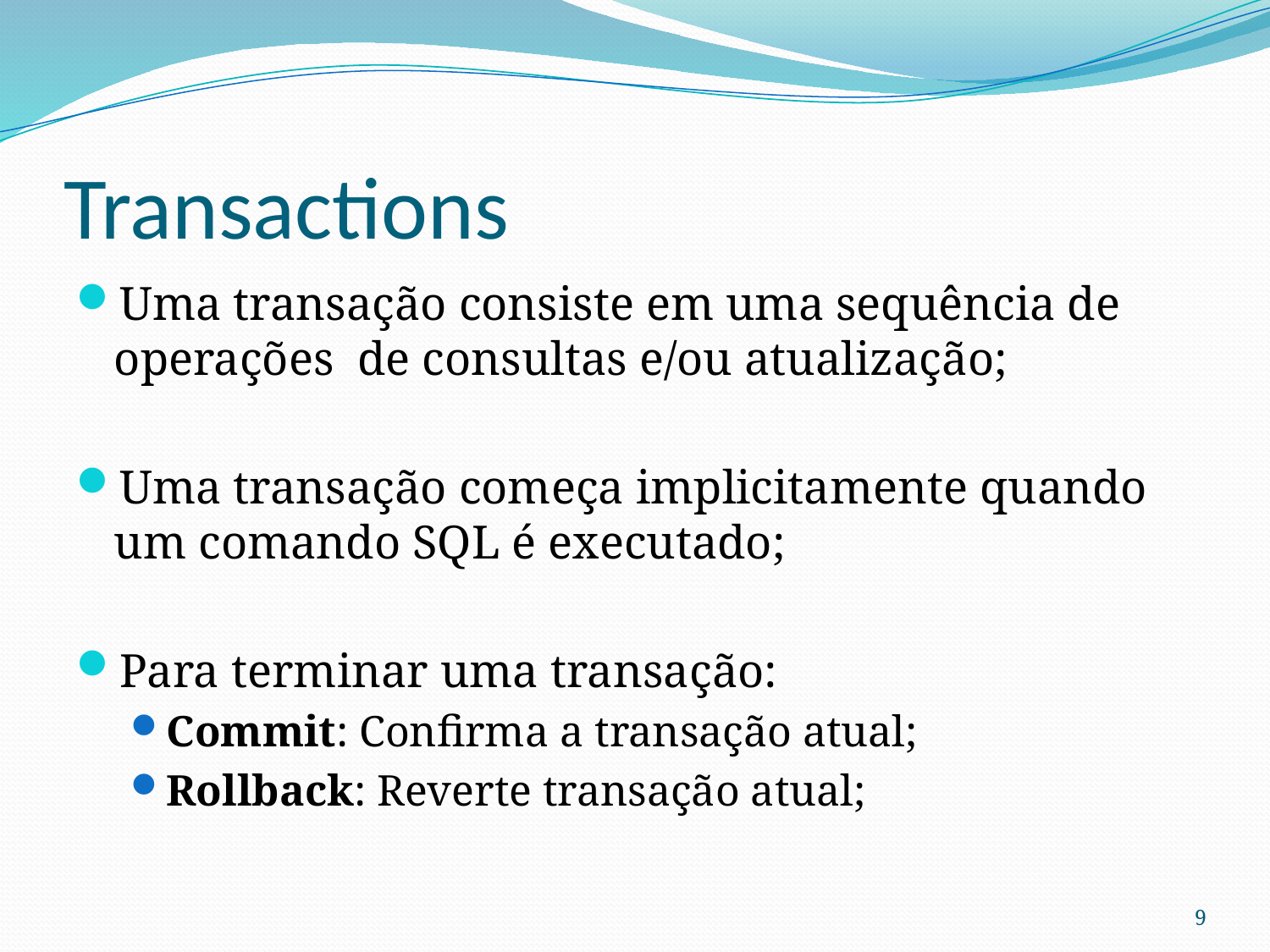

# Transactions
Uma transação consiste em uma sequência de operações  de consultas e/ou atualização;

Uma transação começa implicitamente quando um comando SQL é executado;

Para terminar uma transação:
Commit: Confirma a transação atual;
Rollback: Reverte transação atual;
9